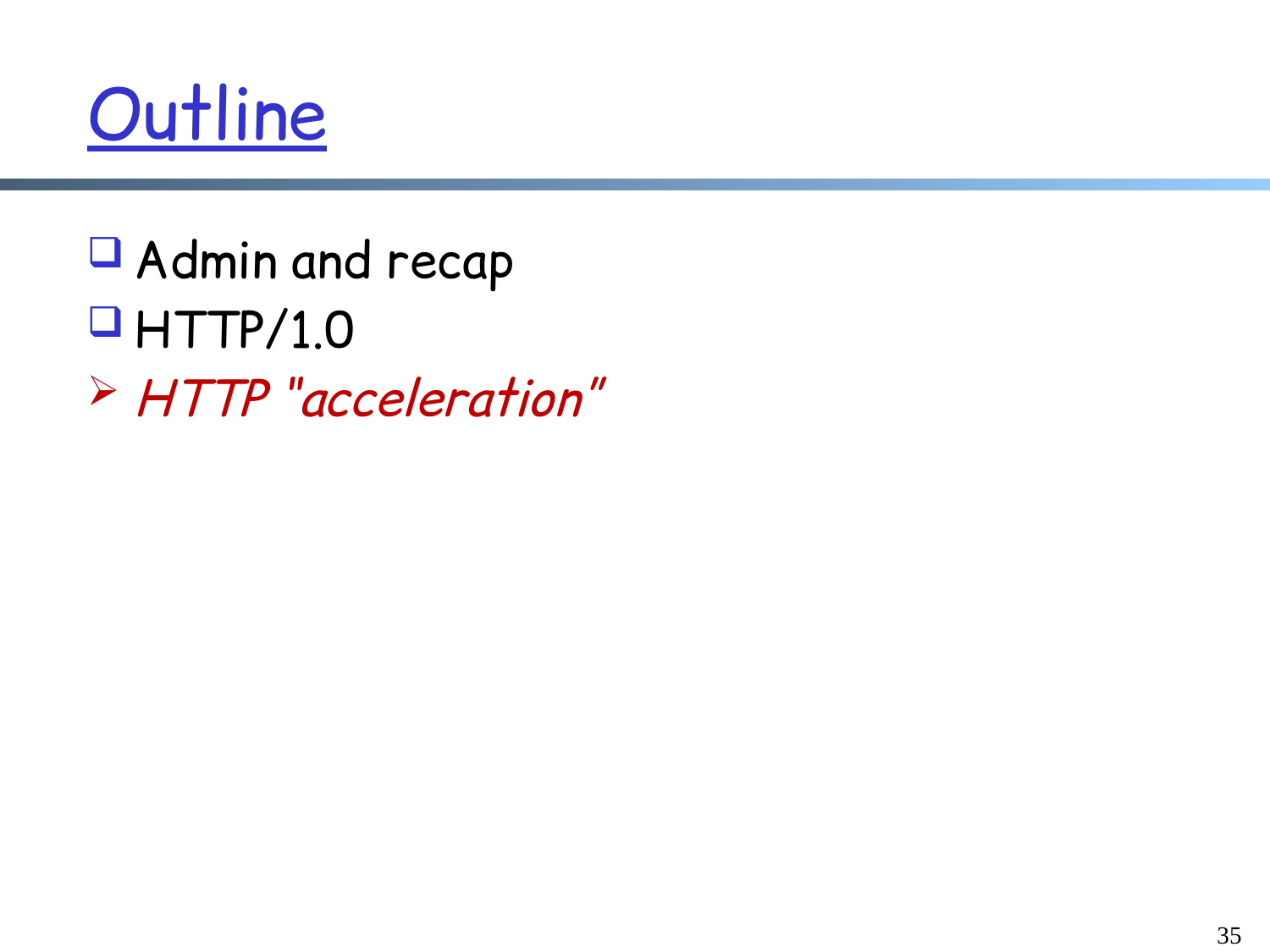

# Outline
Admin and recap
HTTP/1.0
HTTP “acceleration”

35